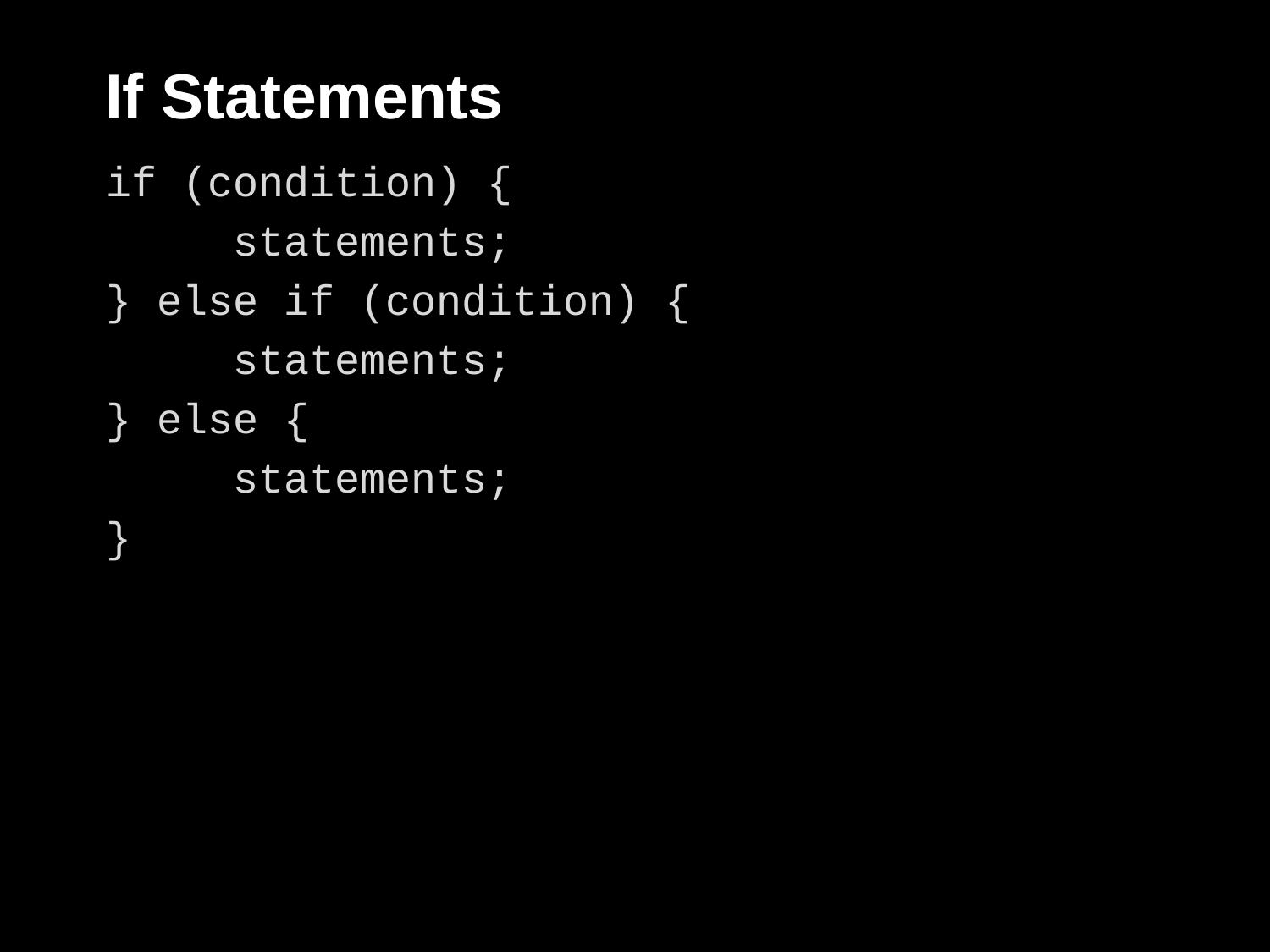

# If Statements
if (condition) {
	statements;
} else if (condition) {
	statements;
} else {
	statements;
}